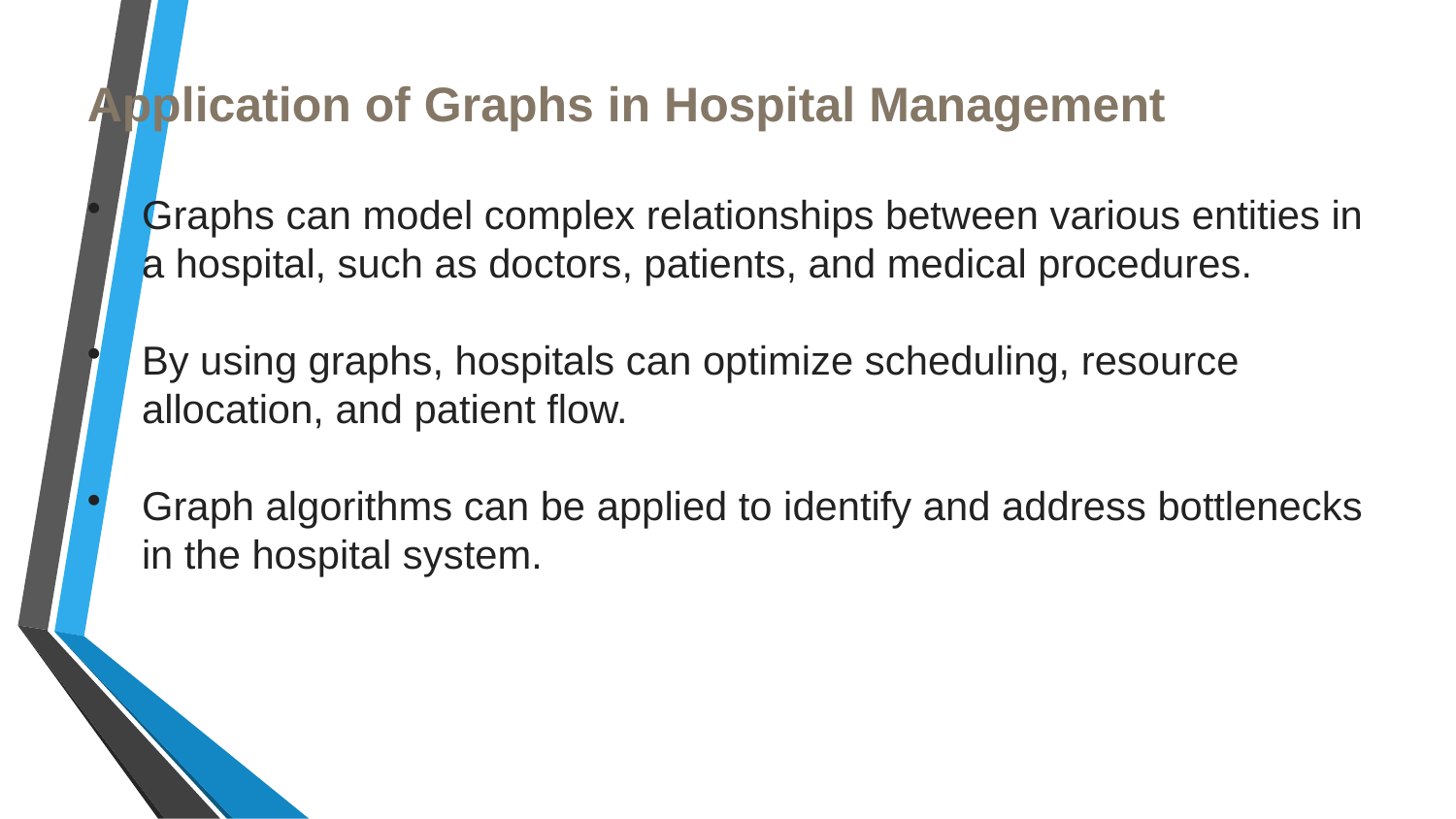

Application of Graphs in Hospital Management
Graphs can model complex relationships between various entities in a hospital, such as doctors, patients, and medical procedures.

By using graphs, hospitals can optimize scheduling, resource allocation, and patient flow.

Graph algorithms can be applied to identify and address bottlenecks in the hospital system.